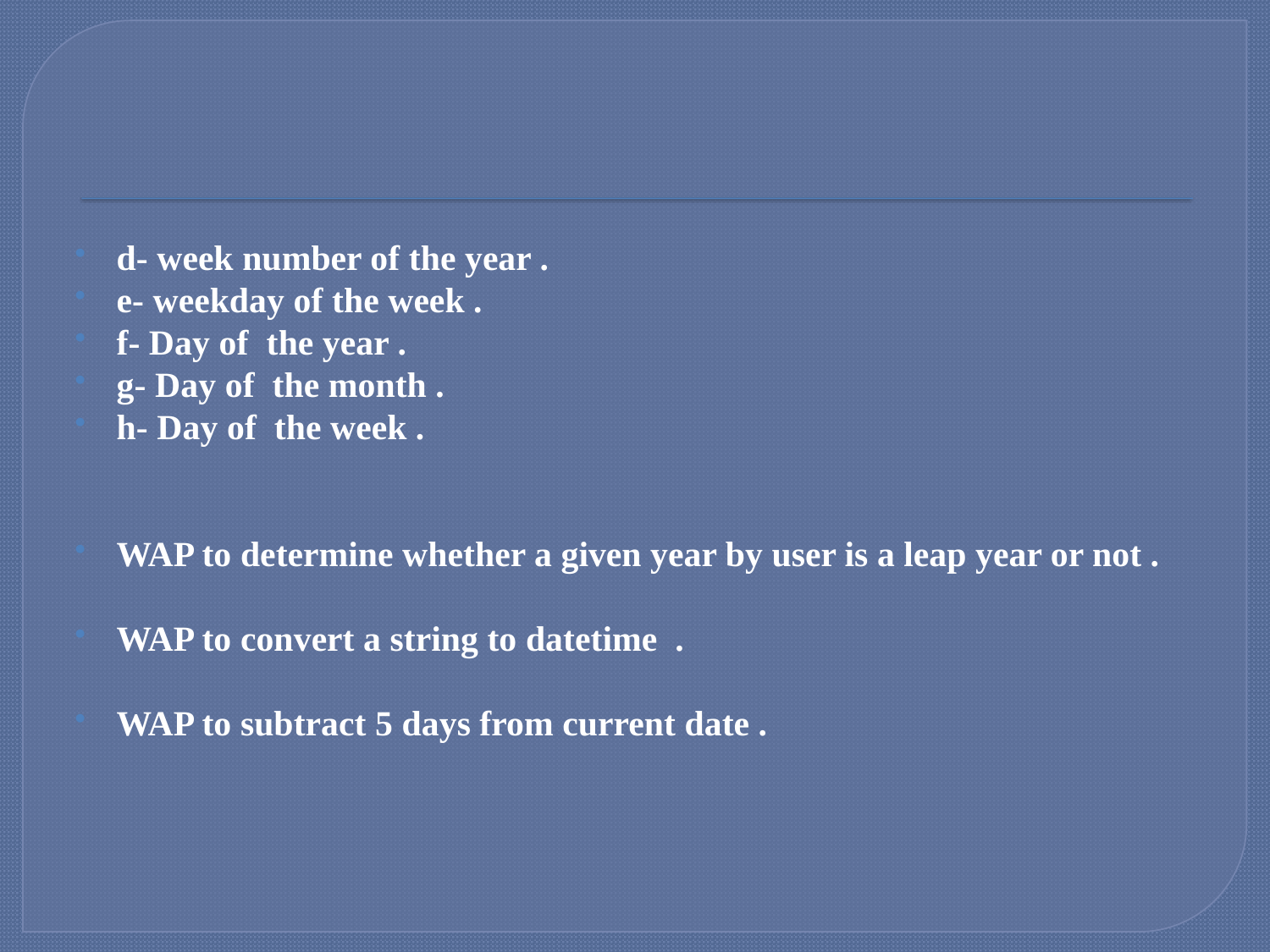

#
d- week number of the year .
e- weekday of the week .
f- Day of  the year .
g- Day of  the month .
h- Day of  the week .

WAP to determine whether a given year by user is a leap year or not .

WAP to convert a string to datetime  .

WAP to subtract 5 days from current date .